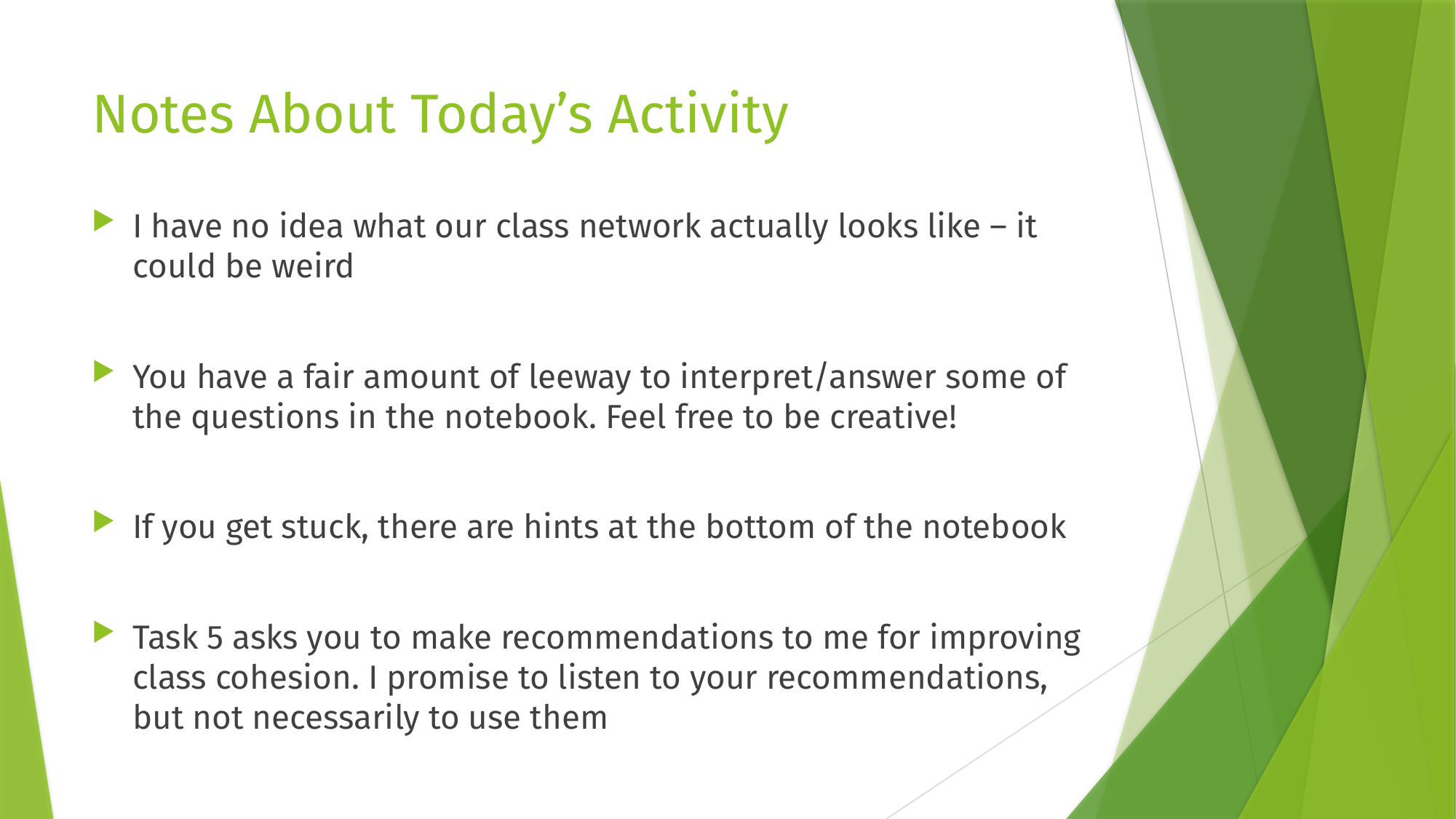

# Notes About Today’s Activity
I have no idea what our class network actually looks like – it could be weird

You have a fair amount of leeway to interpret/answer some of the questions in the notebook. Feel free to be creative!

If you get stuck, there are hints at the bottom of the notebook

Task 5 asks you to make recommendations to me for improving class cohesion. I promise to listen to your recommendations, but not necessarily to use them